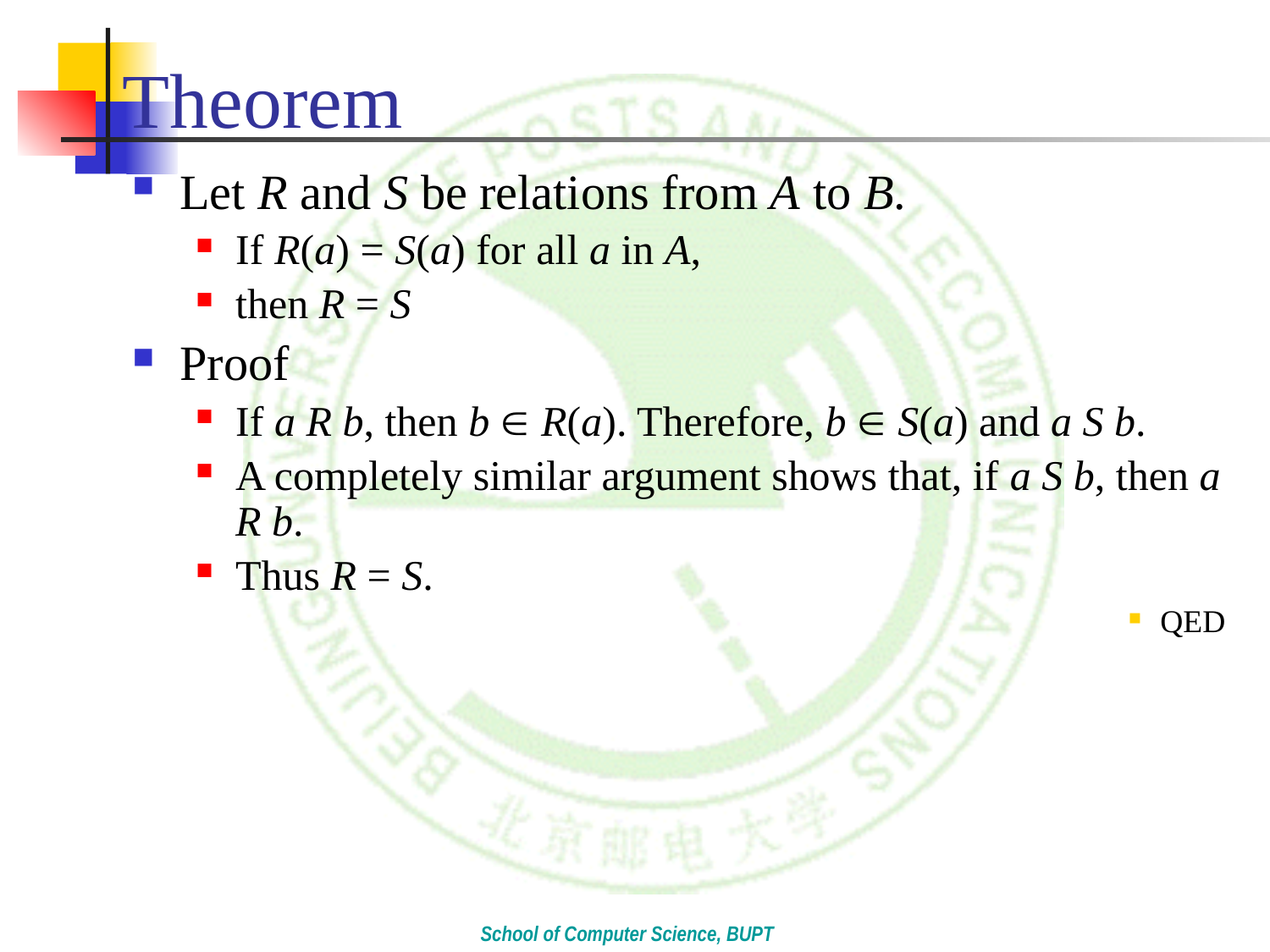

# Theorem
Let R and S be relations from A to B.
If R(a) = S(a) for all a in A,
then R = S
Proof
If a R b, then b ∈ R(a). Therefore, b ∈ S(a) and a S b.
A completely similar argument shows that, if a S b, then a R b.
Thus R = S.
QED

School of Computer Science, BUPT
41